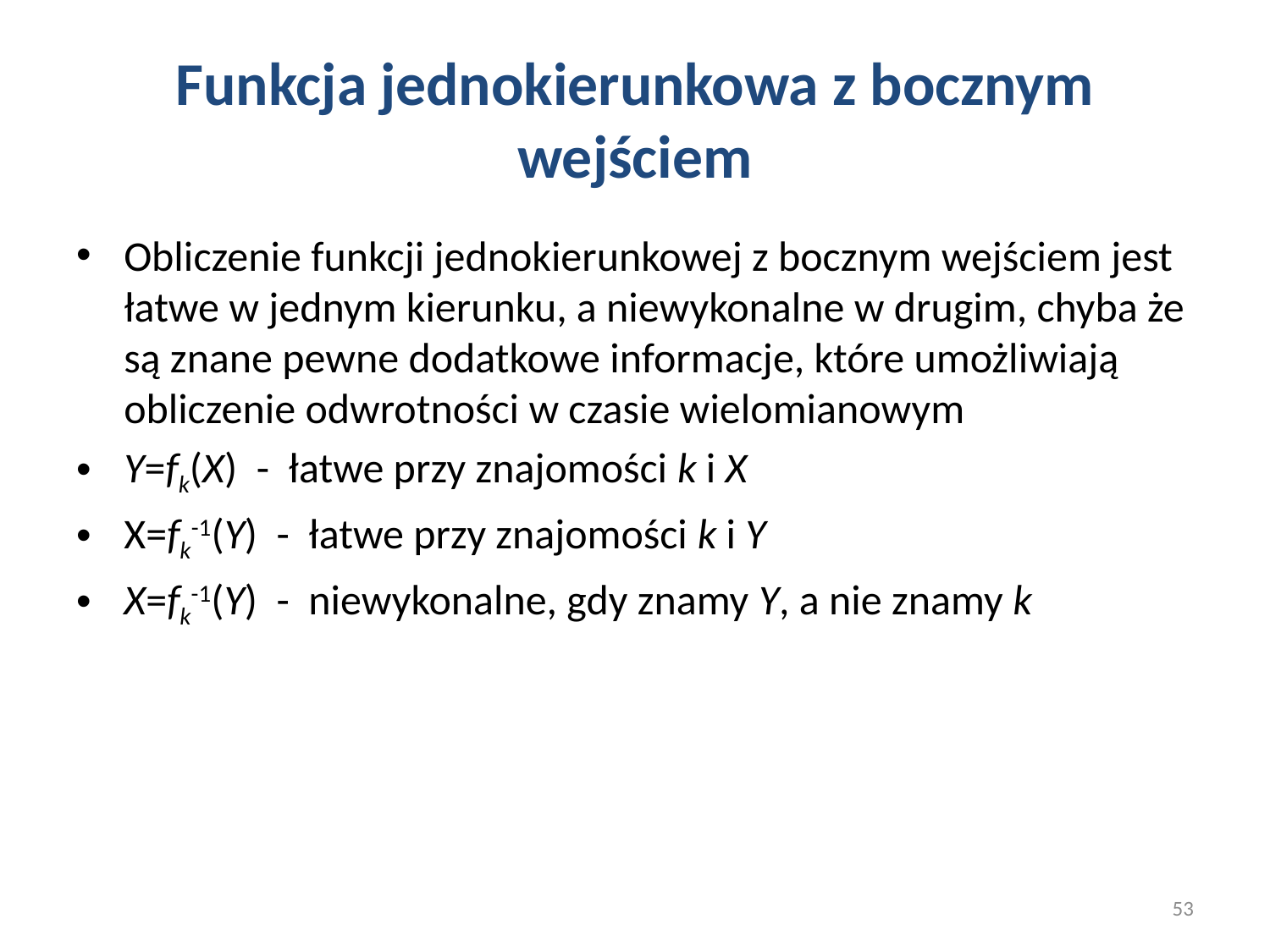

# Funkcja jednokierunkowa z bocznym wejściem
Obliczenie funkcji jednokierunkowej z bocznym wejściem jest łatwe w jednym kierunku, a niewykonalne w drugim, chyba że są znane pewne dodatkowe informacje, które umożliwiają obliczenie odwrotności w czasie wielomianowym
Y=fk(X)  -  łatwe przy znajomości k i X
X=fk-1(Y)  -  łatwe przy znajomości k i Y
X=fk-1(Y)  -  niewykonalne, gdy znamy Y, a nie znamy k
53